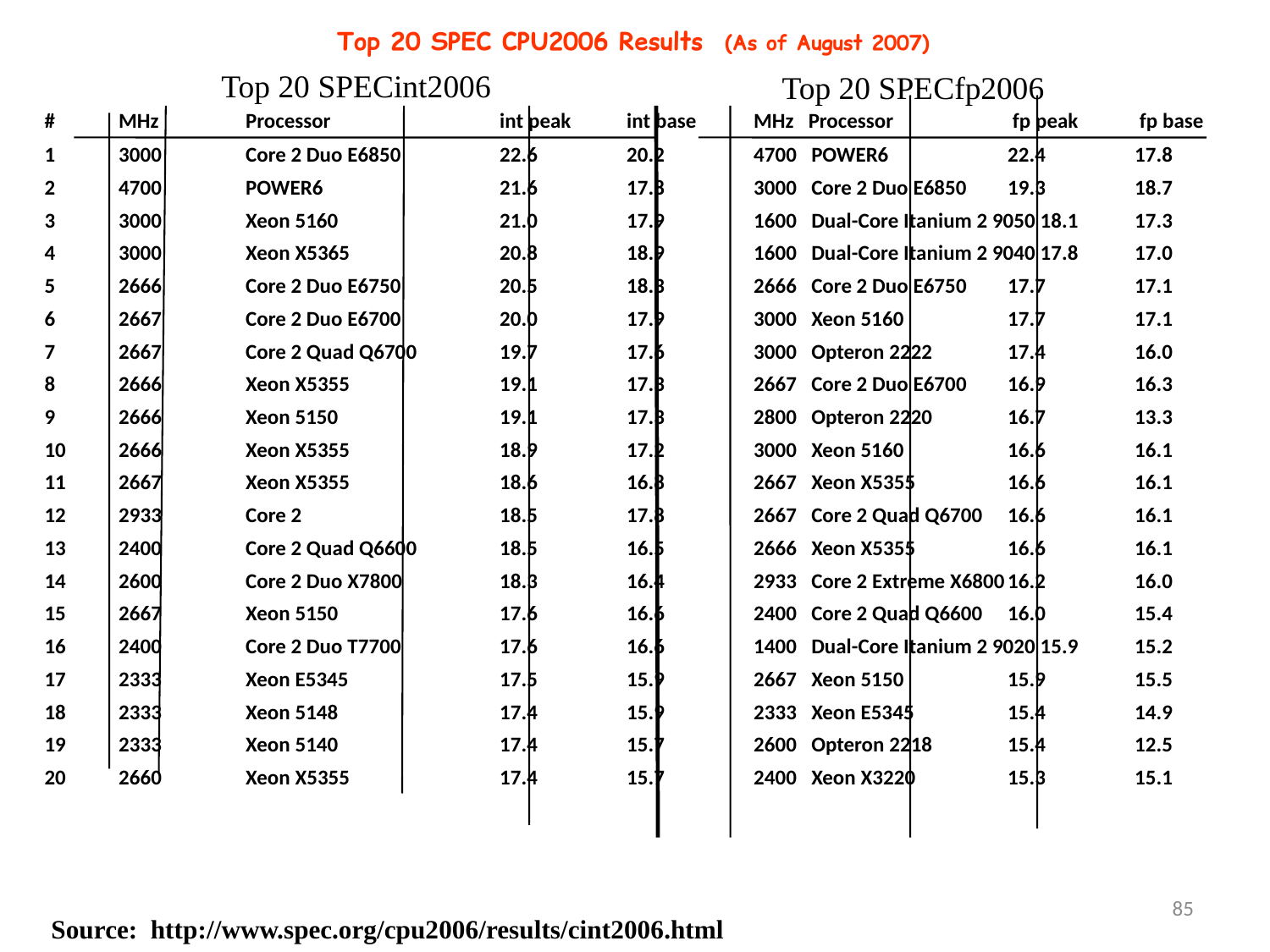

# Top 20 SPEC CPU2006 Results  (As of August 2007)
Top 20 SPECint2006
Top 20 SPECfp2006

#  	MHz 	Processor	 	int peak 	int base	MHz   Processor 	 fp peak	 fp base
3000	Core 2 Duo E6850	22.6	20.2	4700   POWER6	22.4	17.8
4700	POWER6 		21.6	17.8	3000   Core 2 Duo E6850	19.3	18.7
3000	Xeon 5160 		21.0	17.9	1600   Dual-Core Itanium 2 9050 18.1	17.3
3000	Xeon X5365 		20.8	18.9	1600   Dual-Core Itanium 2 9040 17.8	17.0
2666	Core 2 Duo E6750 	20.5	18.3	2666   Core 2 Duo E6750	17.7	17.1
2667	Core 2 Duo E6700 	20.0	17.9	3000   Xeon 5160	17.7	17.1
2667	Core 2 Quad Q6700	19.7	17.6	3000   Opteron 2222	17.4	16.0
2666	Xeon X5355		19.1	17.3	2667   Core 2 Duo E6700	16.9	16.3
2666	Xeon 5150		19.1	17.3	2800   Opteron 2220	16.7	13.3
2666	Xeon X5355		18.9	17.2	3000   Xeon 5160	16.6	16.1
2667	Xeon X5355		18.6	16.8	2667   Xeon X5355	16.6	16.1
2933	Core 2 		18.5	17.8	2667   Core 2 Quad Q6700	16.6	16.1
2400	Core 2 Quad Q6600	18.5	16.5	2666   Xeon X5355	16.6	16.1
2600	Core 2 Duo X7800	18.3	16.4	2933   Core 2 Extreme X6800	16.2	16.0
2667	Xeon 5150		17.6	16.6	2400   Core 2 Quad Q6600	16.0	15.4
2400	Core 2 Duo T7700	17.6	16.6	1400   Dual-Core Itanium 2 9020 15.9	15.2
2333	Xeon E5345		17.5	15.9	2667   Xeon 5150	15.9	15.5
2333	Xeon 5148		17.4	15.9	2333   Xeon E5345	15.4	14.9
2333	Xeon 5140		17.4	15.7	2600   Opteron 2218	15.4	12.5
2660	Xeon X5355		17.4	15.7	2400   Xeon X3220	15.3	15.1

85
Source:  http://www.spec.org/cpu2006/results/cint2006.html